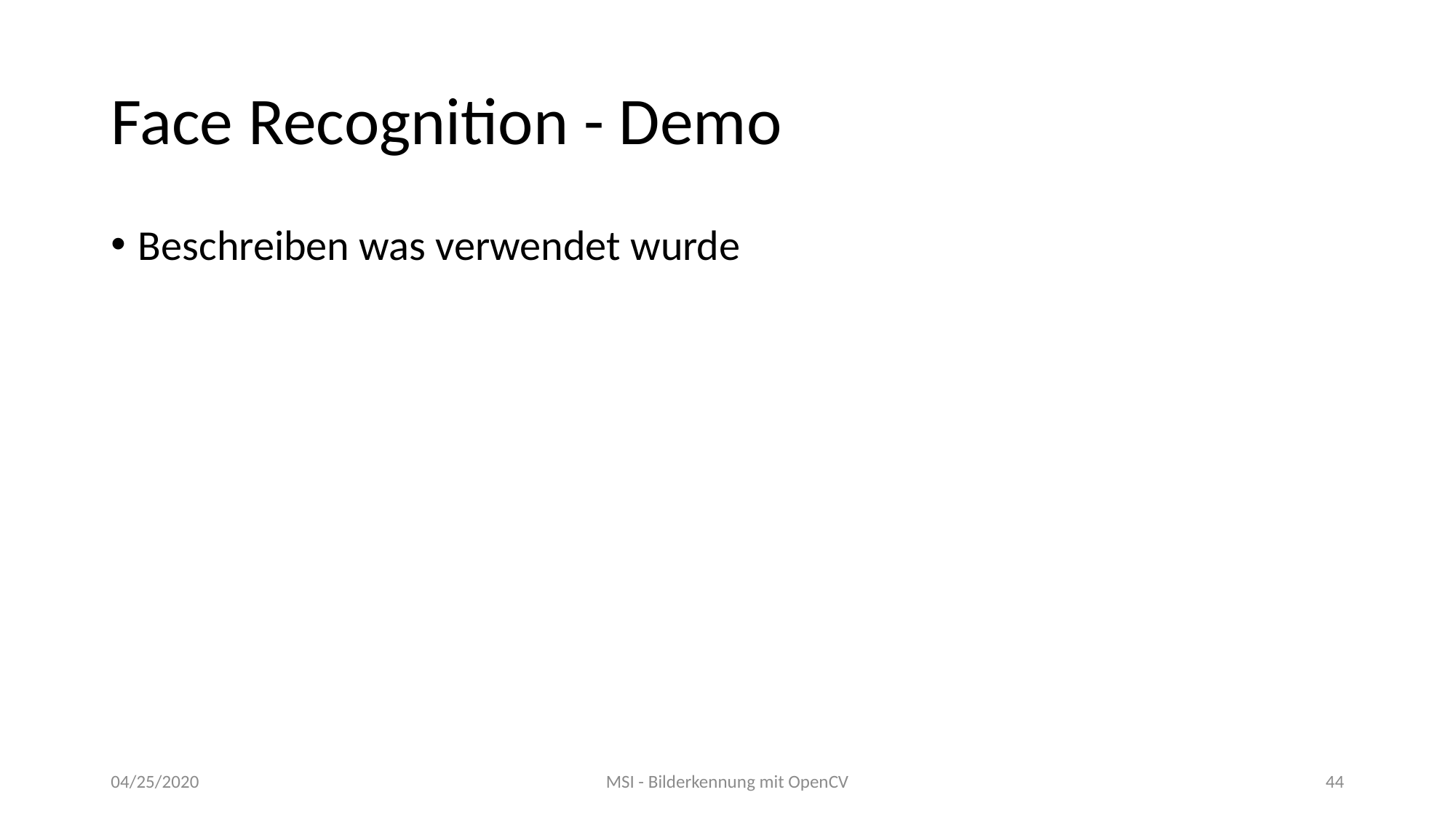

# Face Recognition - Demo
Beschreiben was verwendet wurde
04/25/2020
MSI - Bilderkennung mit OpenCV
44